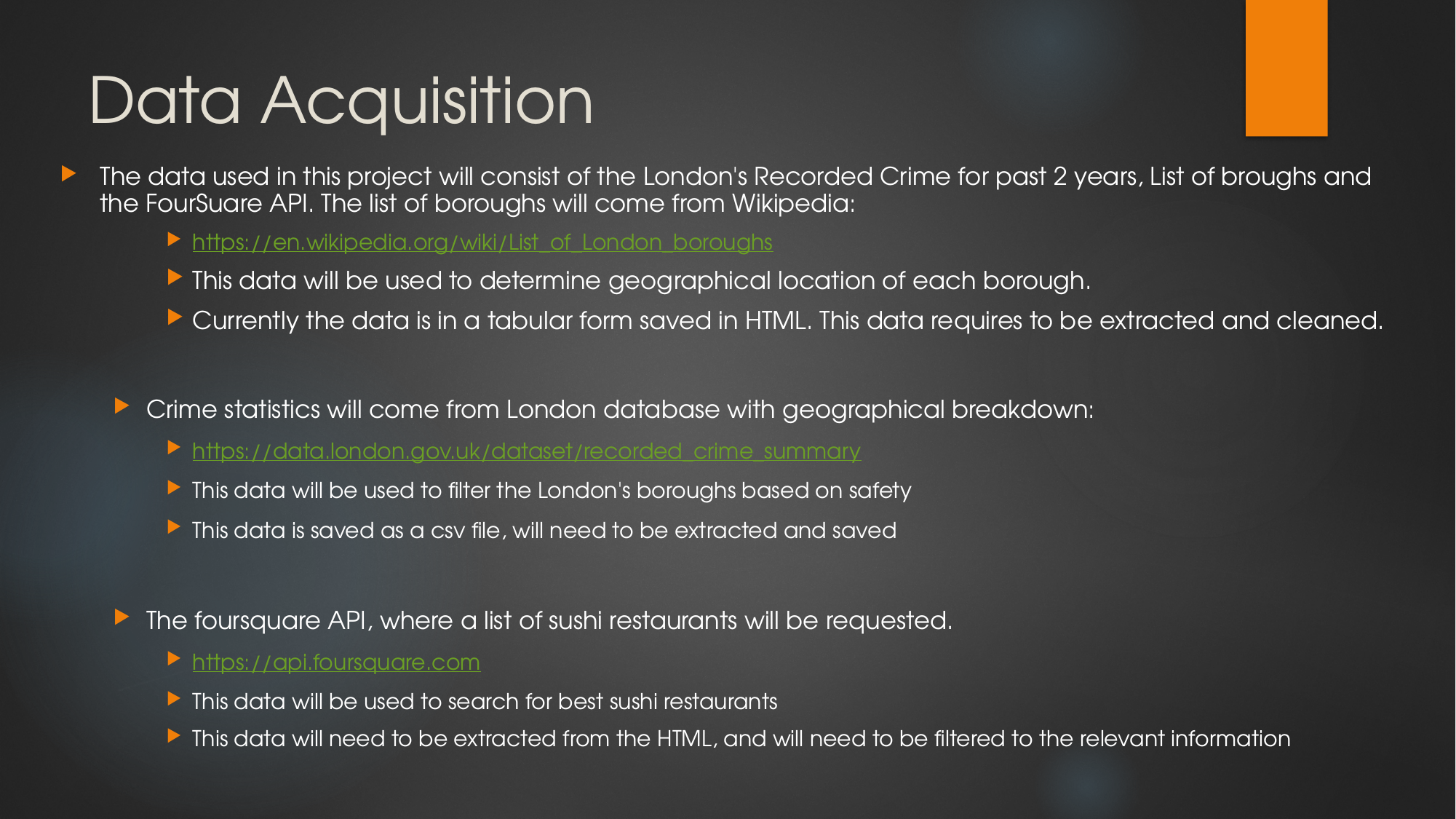

# Data Acquisition
The data used in this project will consist of the London's Recorded Crime for past 2 years, List of broughs and the FourSuare API. The list of boroughs will come from Wikipedia:
https://en.wikipedia.org/wiki/List_of_London_boroughs
This data will be used to determine geographical location of each borough.
Currently the data is in a tabular form saved in HTML. This data requires to be extracted and cleaned.

Crime statistics will come from London database with geographical breakdown:
https://data.london.gov.uk/dataset/recorded_crime_summary
This data will be used to filter the London's boroughs based on safety
This data is saved as a csv file, will need to be extracted and saved

The foursquare API, where a list of sushi restaurants will be requested.
https://api.foursquare.com
This data will be used to search for best sushi restaurants
This data will need to be extracted from the HTML, and will need to be filtered to the relevant information